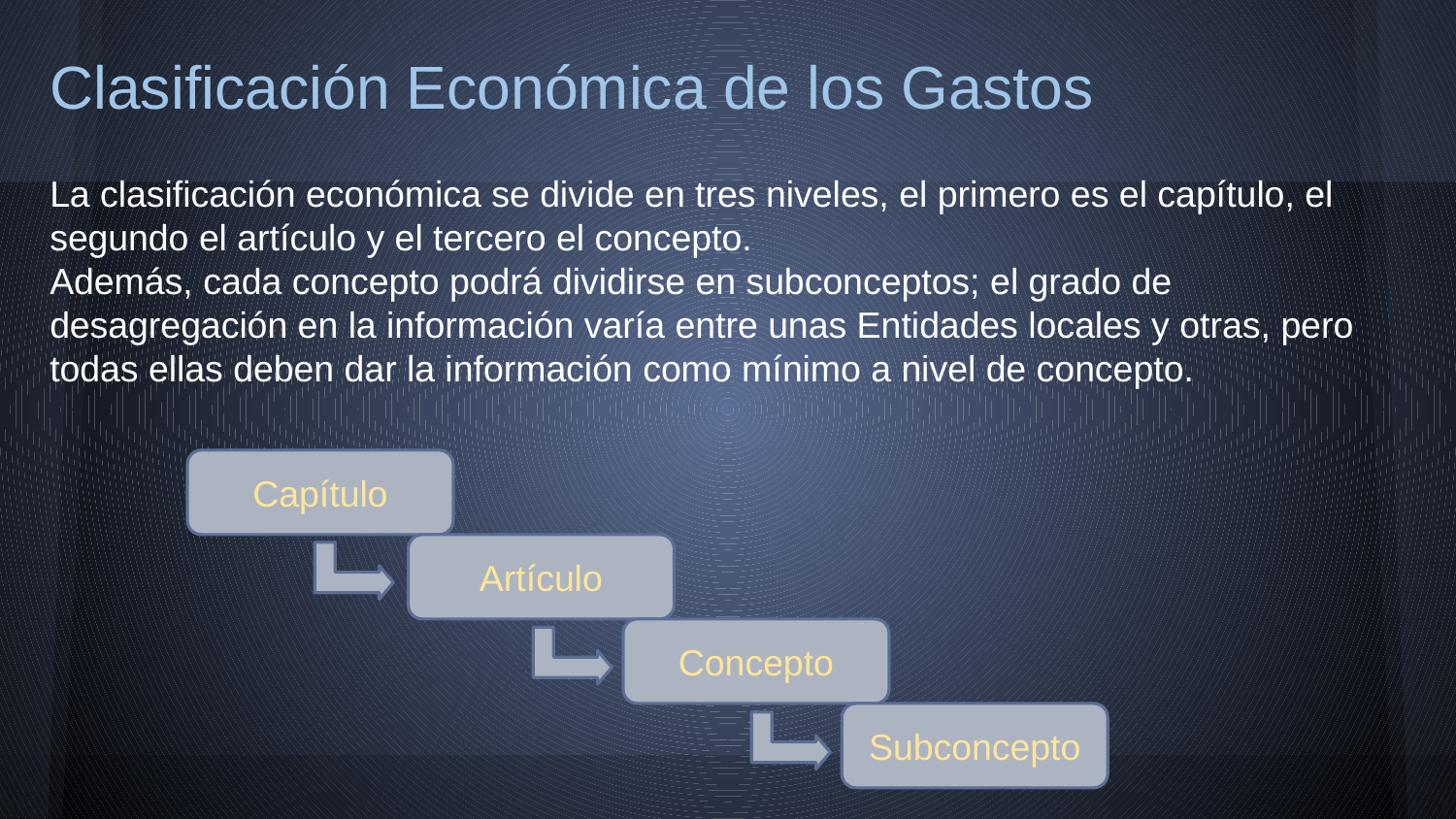

# Clasificación Económica de los Gastos
La clasificación económica se divide en tres niveles, el primero es el capítulo, el segundo el artículo y el tercero el concepto.
Además, cada concepto podrá dividirse en subconceptos; el grado de desagregación en la información varía entre unas Entidades locales y otras, pero todas ellas deben dar la información como mínimo a nivel de concepto.

Capítulo

Artículo

Concepto

Subconcepto